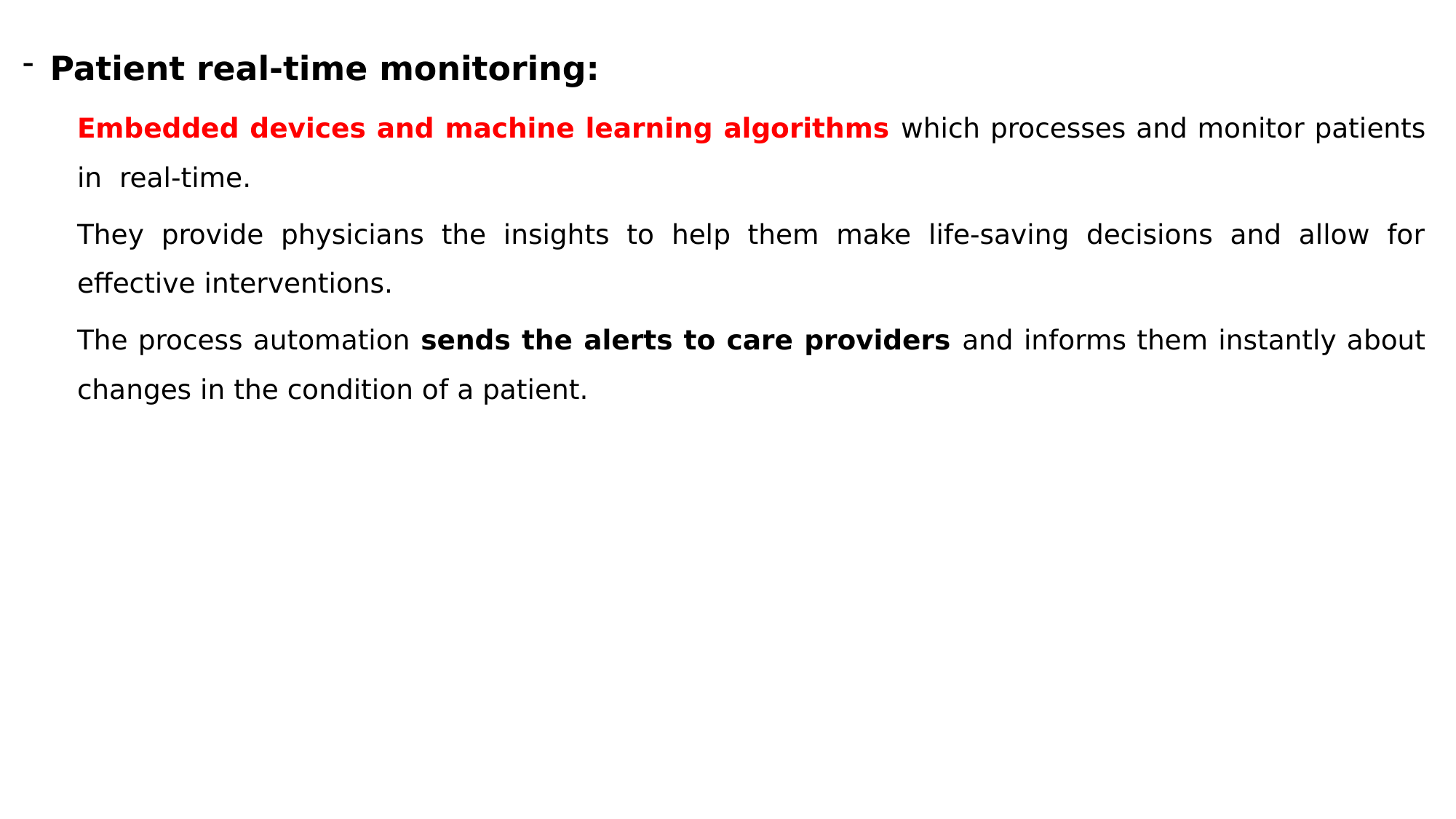

Patient real-time monitoring:
Embedded devices and machine learning algorithms which processes and monitor patients in  real-time.
They provide physicians the insights to help them make life-saving decisions and allow for effective interventions.
The process automation sends the alerts to care providers and informs them instantly about changes in the condition of a patient.